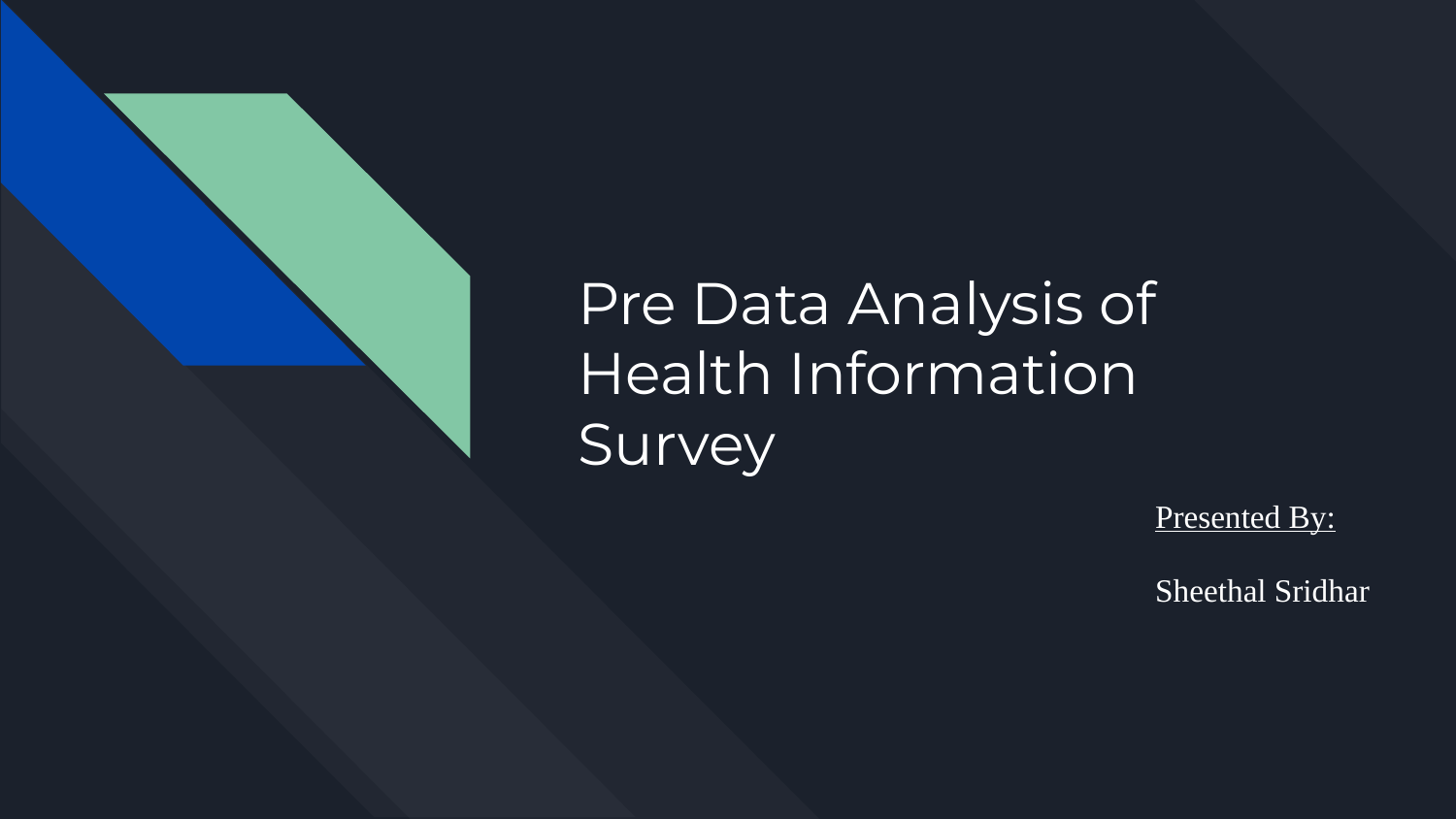

# Pre Data Analysis of Health Information Survey
Presented By:
Sheethal Sridhar